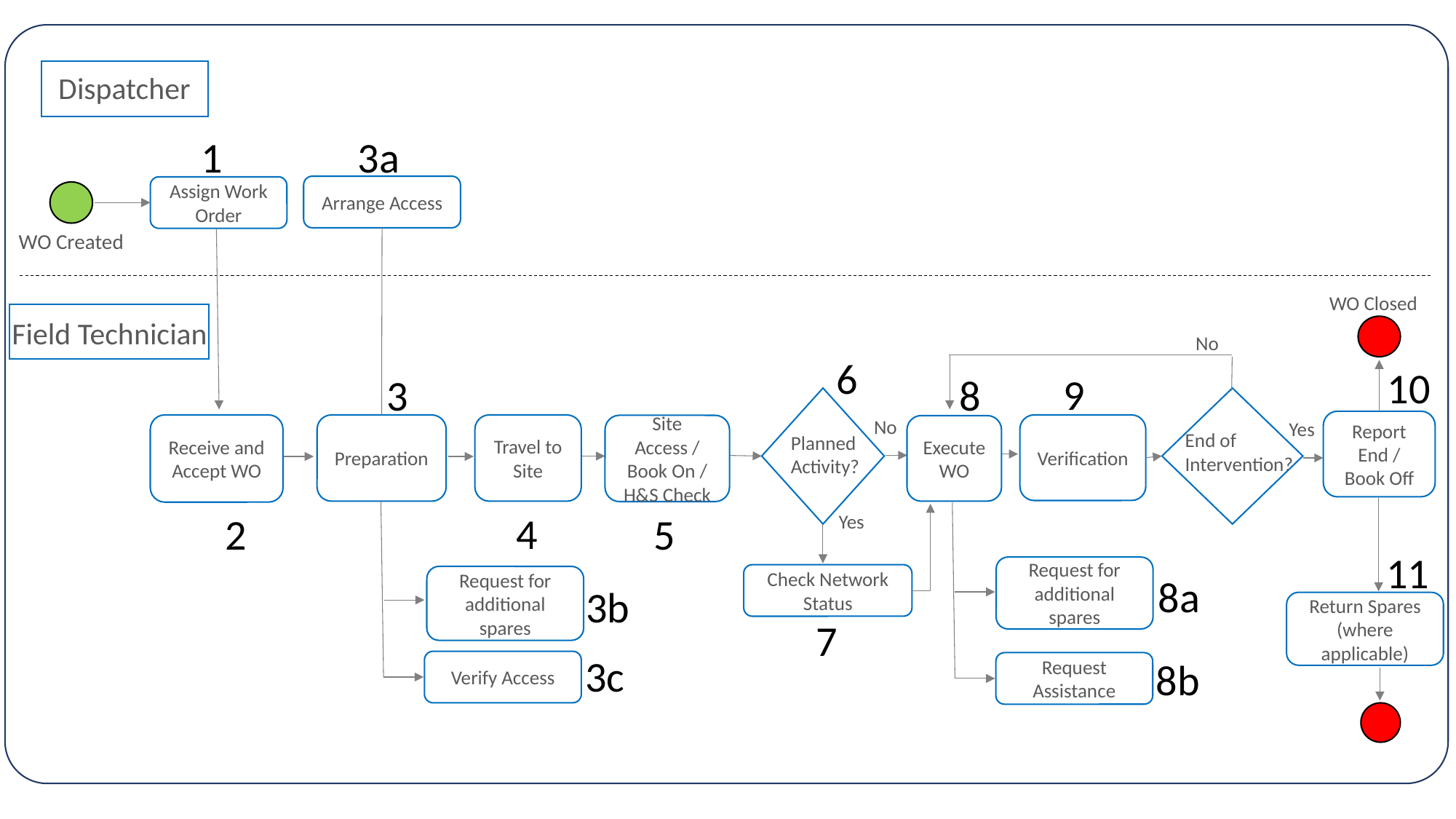

Dispatcher
1
3a
Arrange Access
Assign Work Order

WO Created
WO Closed

Field Technician

No
6
10
9
3
8

No
Yes
Report End / Book Off
Preparation
Travel to Site
Verification
Receive and Accept WO
Site Access / Book On / H&S Check
Execute WO
End of
Intervention?
Planned
Activity?
4
2
5
Yes
11
Request for additional spares
Check Network Status
8a
Request for additional spares
3b
Return Spares (where applicable)
7
3c
8b
Verify Access
Request Assistance